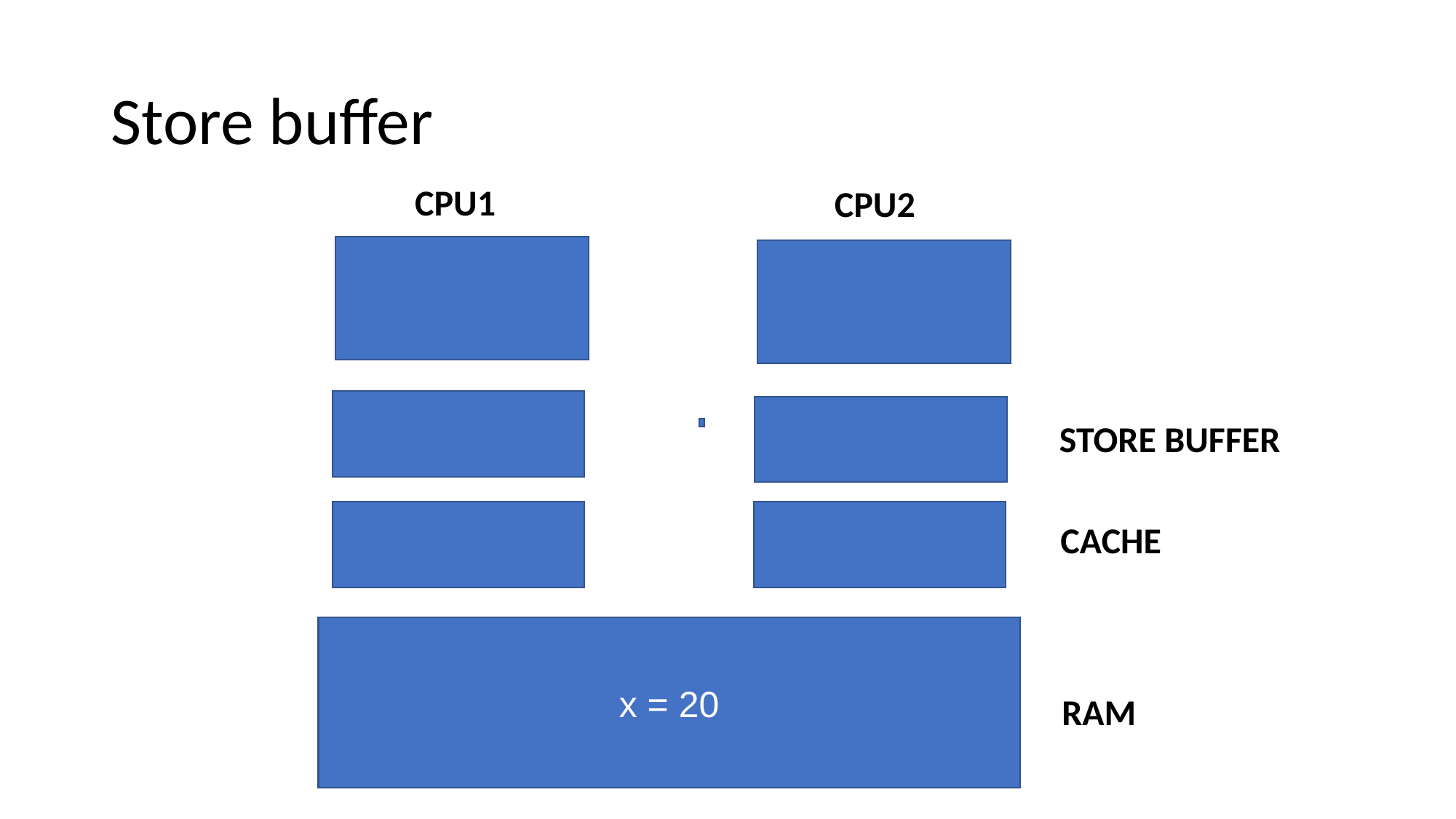

# Store buffer
CPU1
CPU2

STORE BUFFER

CACHE
x = 20
RAM